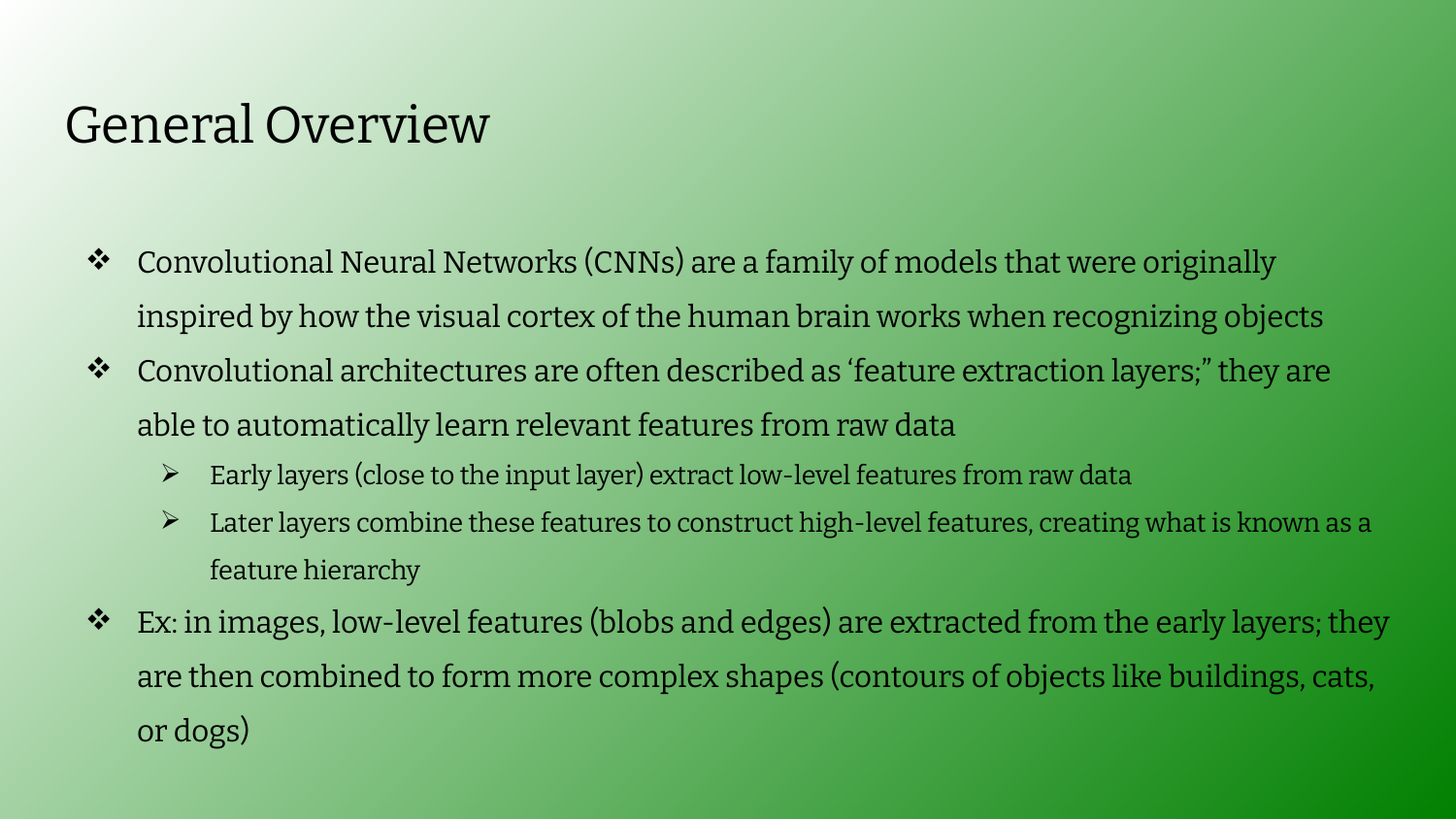

# General Overview
Convolutional Neural Networks (CNNs) are a family of models that were originally inspired by how the visual cortex of the human brain works when recognizing objects
Convolutional architectures are often described as ‘feature extraction layers;” they are able to automatically learn relevant features from raw data
Early layers (close to the input layer) extract low-level features from raw data
Later layers combine these features to construct high-level features, creating what is known as a feature hierarchy
Ex: in images, low-level features (blobs and edges) are extracted from the early layers; they are then combined to form more complex shapes (contours of objects like buildings, cats, or dogs)